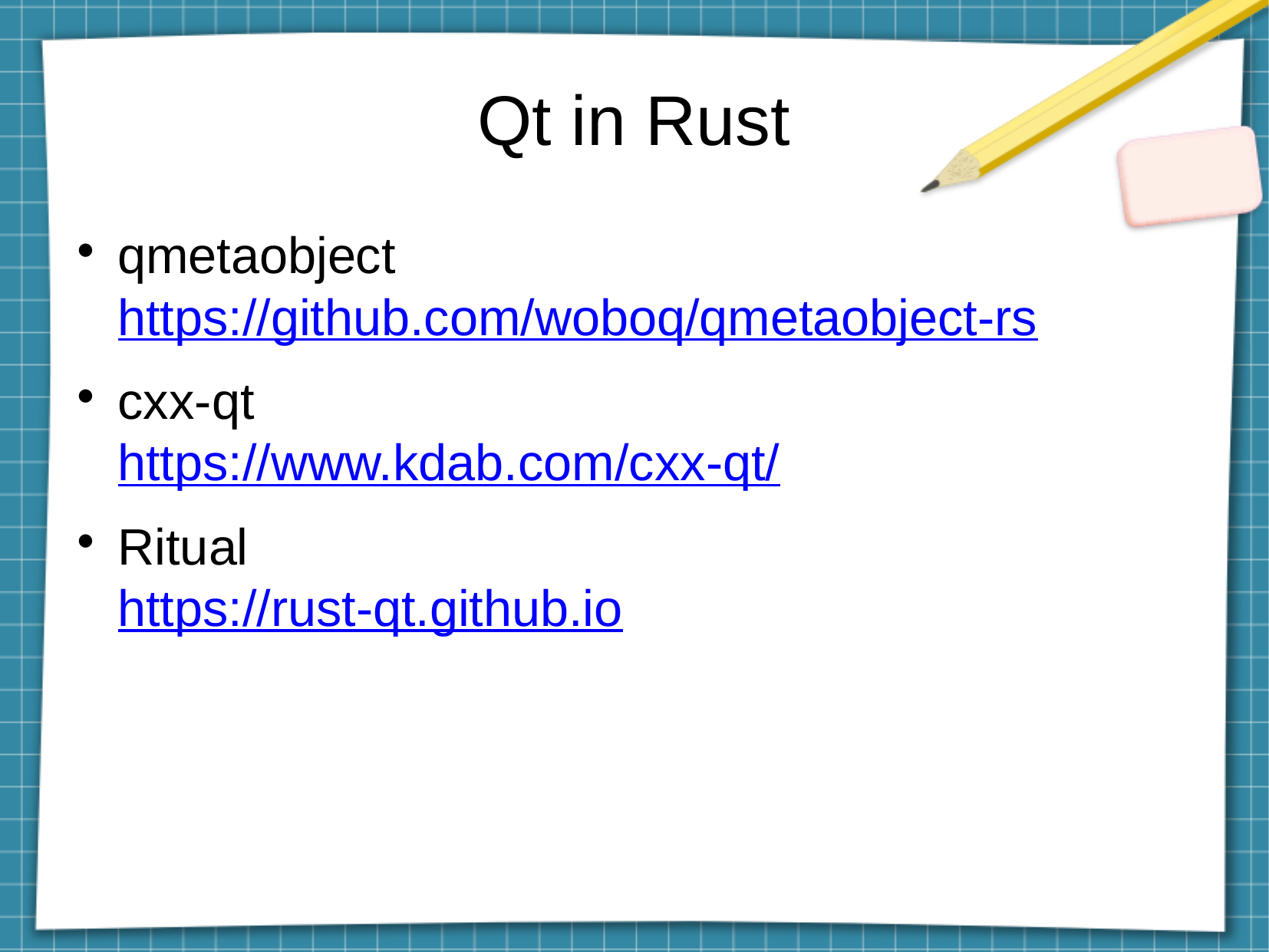

Qt in Rust
qmetaobjecthttps://github.com/woboq/qmetaobject-rs
cxx-qt
https://www.kdab.com/cxx-qt/
Ritual
https://rust-qt.github.io